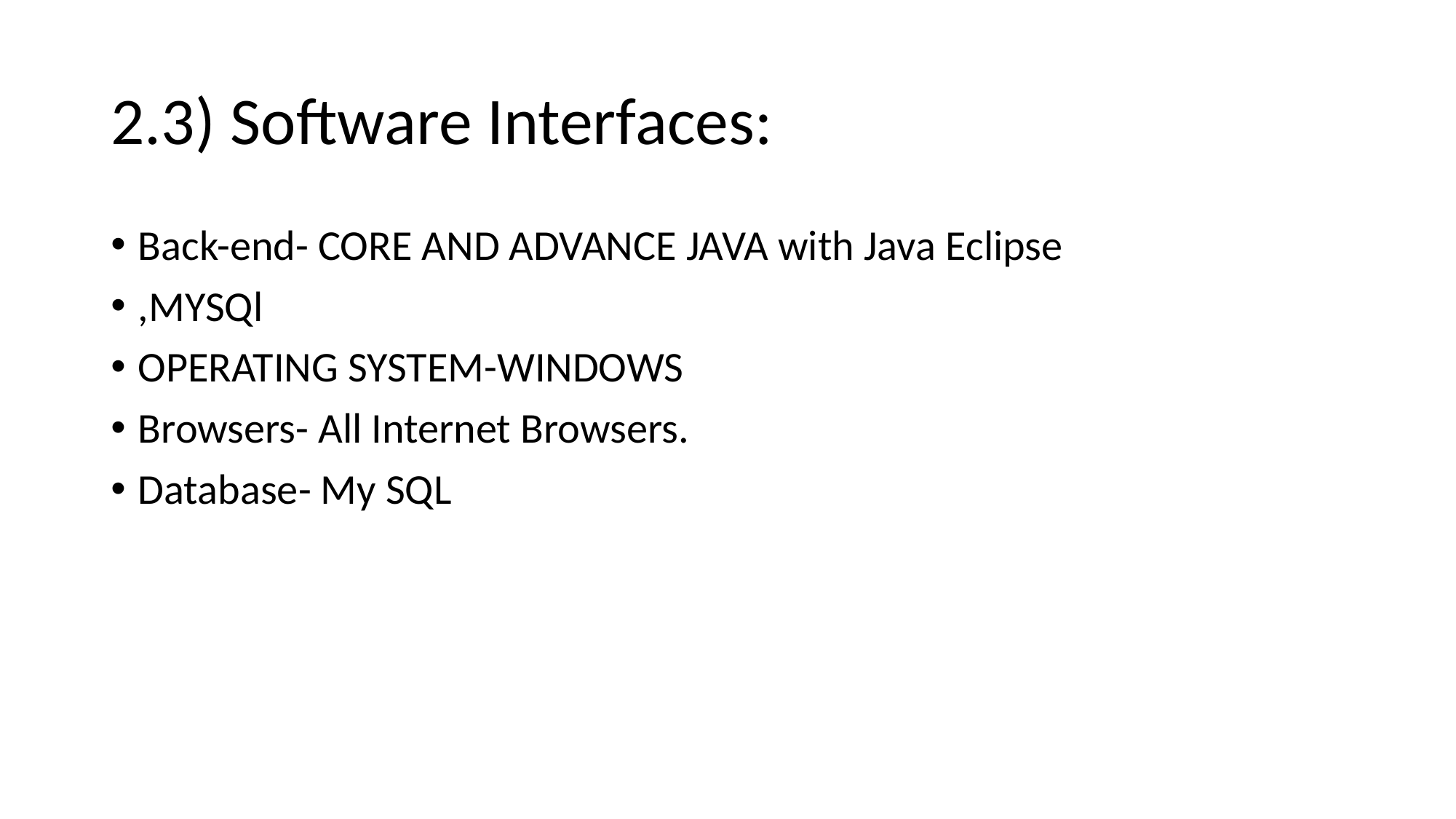

# 2.3) Software Interfaces:
Back-end- CORE AND ADVANCE JAVA with Java Eclipse
,MYSQl
OPERATING SYSTEM-WINDOWS
Browsers- All Internet Browsers.
Database- My SQL